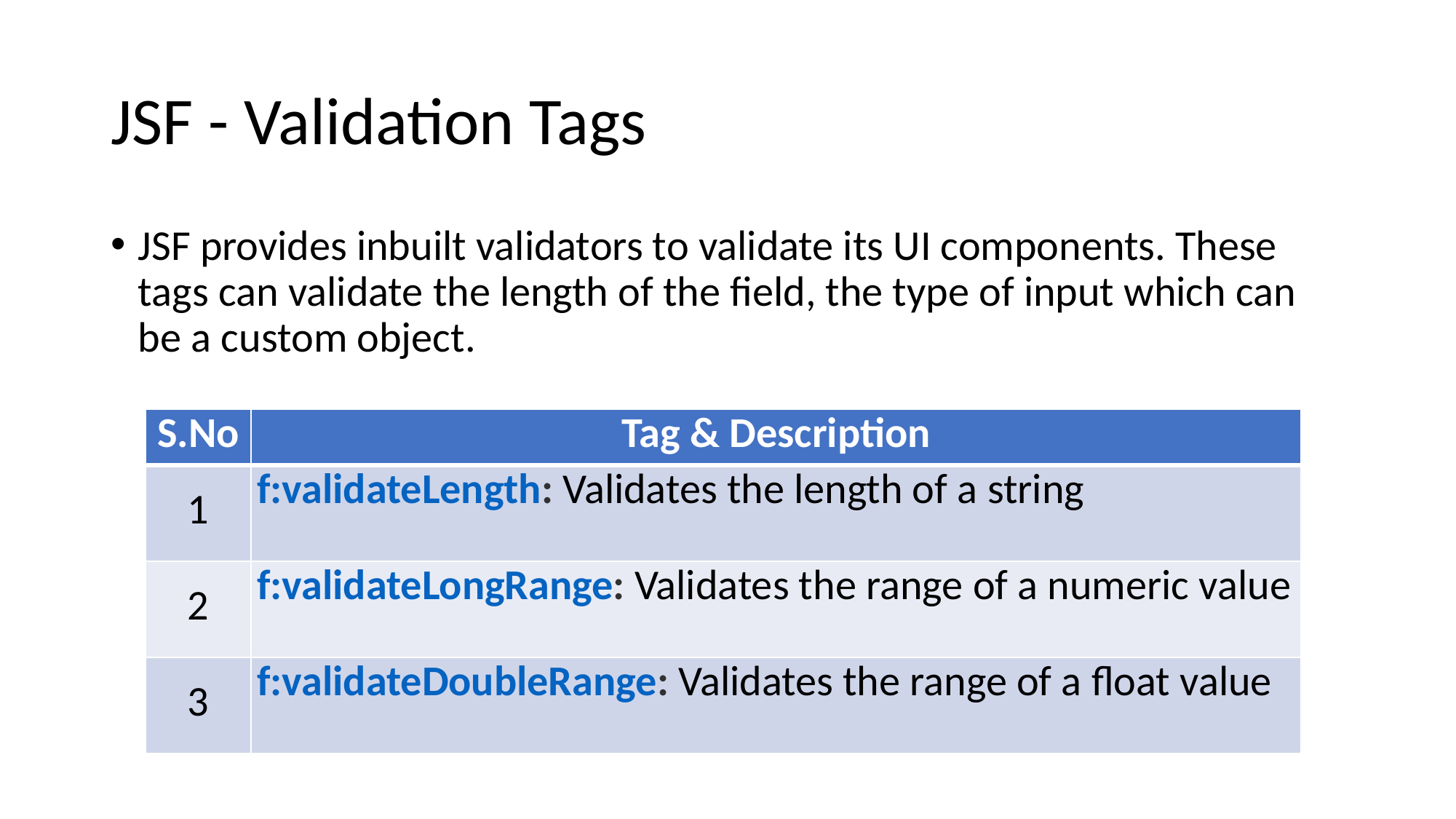

# JSF - Validation Tags
JSF provides inbuilt validators to validate its UI components. These tags can validate the length of the field, the type of input which can be a custom object.

| S.No | Tag & Description |
| --- | --- |
| 1 | f:validateLength: Validates the length of a string |
| 2 | f:validateLongRange: Validates the range of a numeric value |
| 3 | f:validateDoubleRange: Validates the range of a float value |